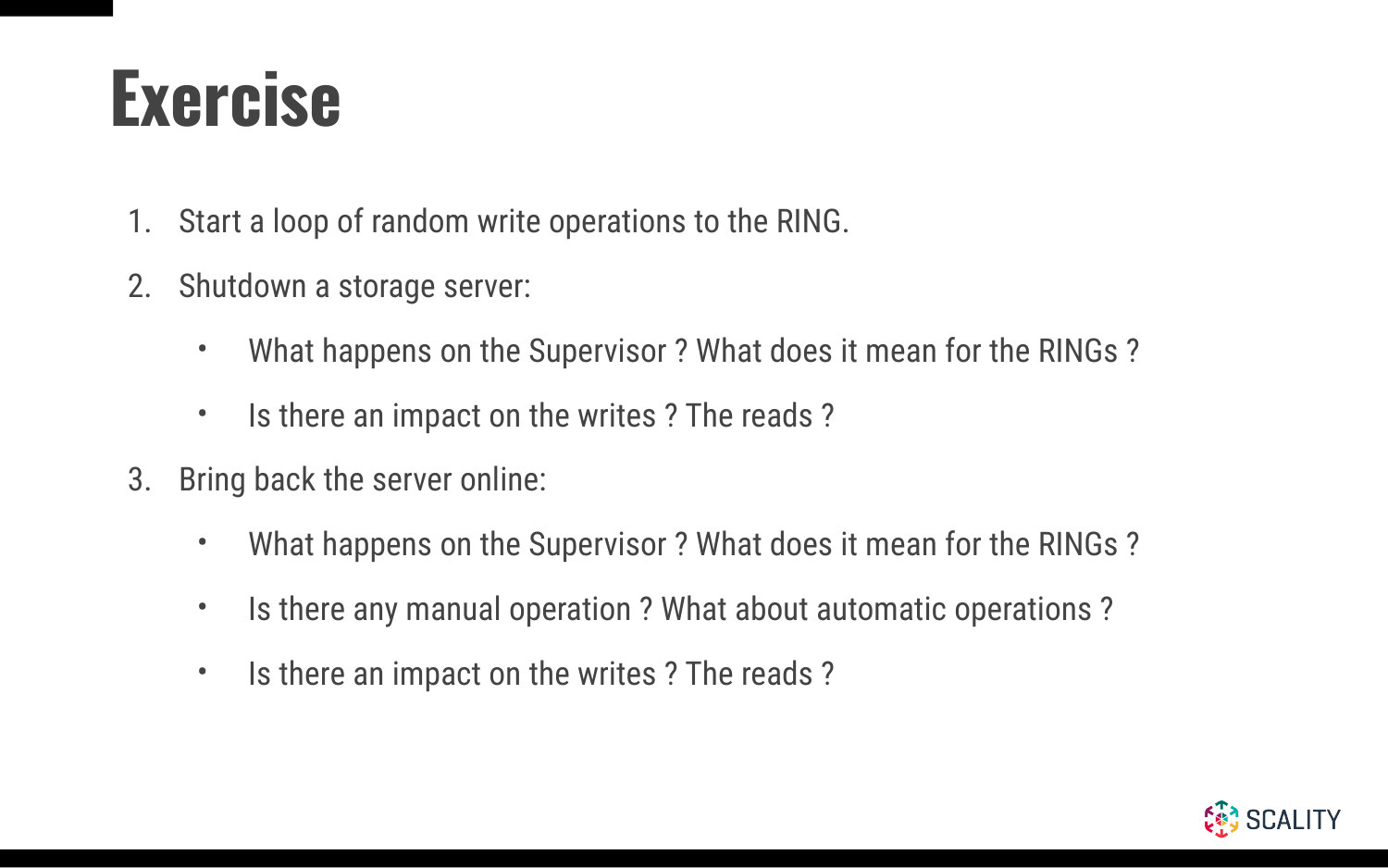

# Exercise
Start a loop of random write operations to the RING.
Shutdown a storage server:
What happens on the Supervisor ? What does it mean for the RINGs ?
Is there an impact on the writes ? The reads ?
Bring back the server online:
What happens on the Supervisor ? What does it mean for the RINGs ?
Is there any manual operation ? What about automatic operations ?
Is there an impact on the writes ? The reads ?